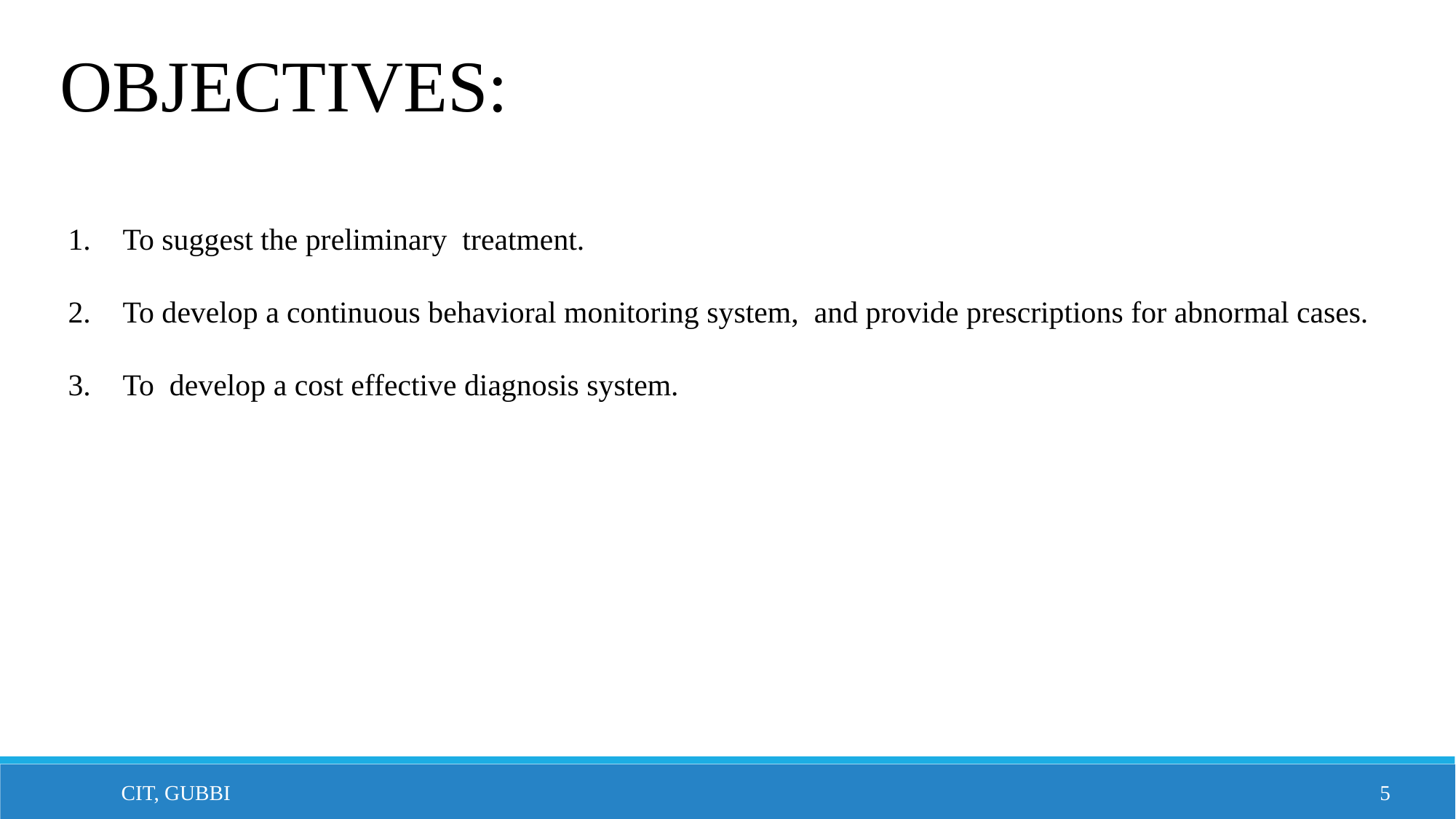

OBJECTIVES:

To suggest the preliminary  treatment.

To develop a continuous behavioral monitoring system,  and provide prescriptions for abnormal cases.

To  develop a cost effective diagnosis system.

5
	CIT, Gubbi